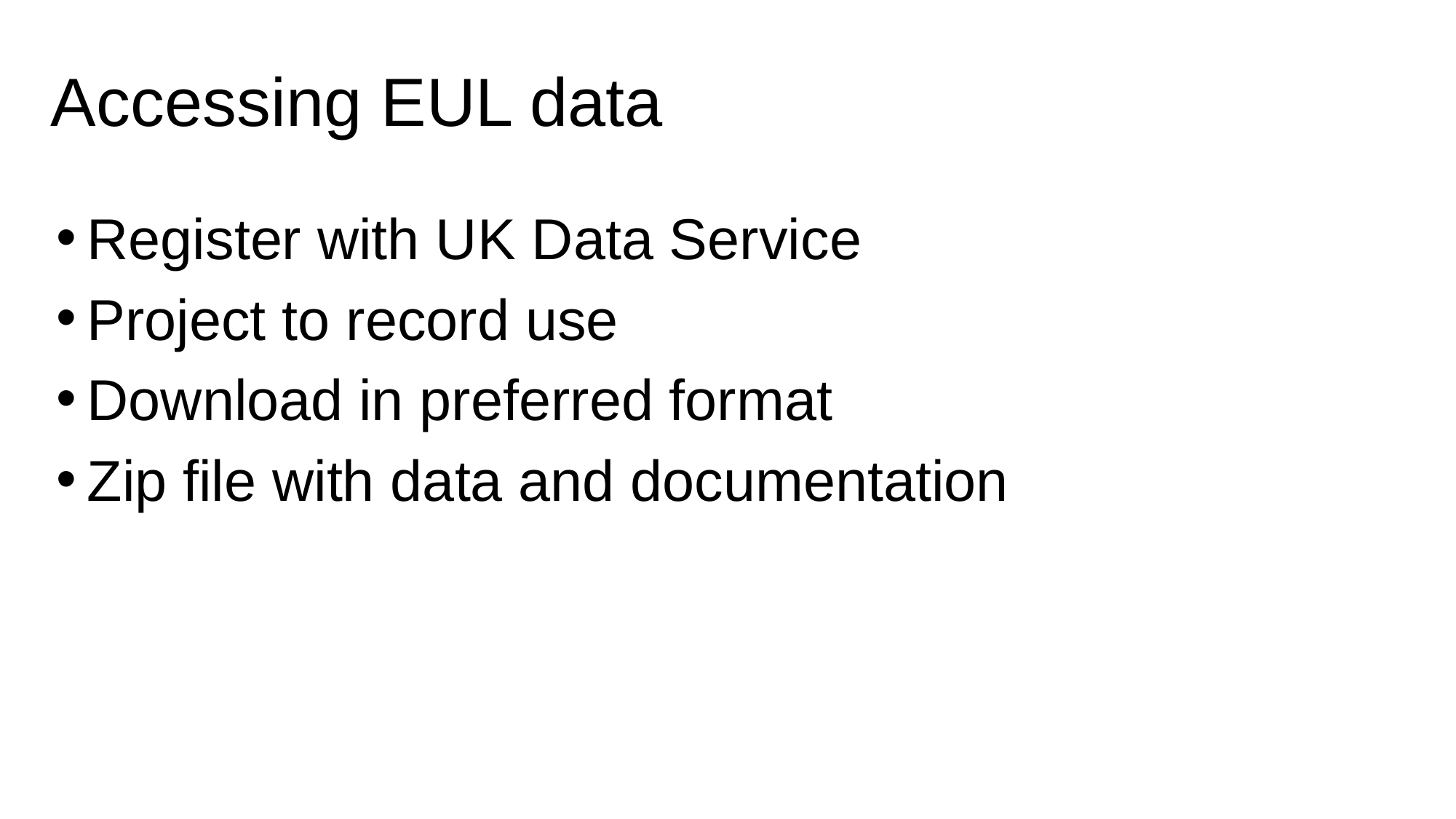

# Accessing EUL data
Register with UK Data Service
Project to record use
Download in preferred format
Zip file with data and documentation